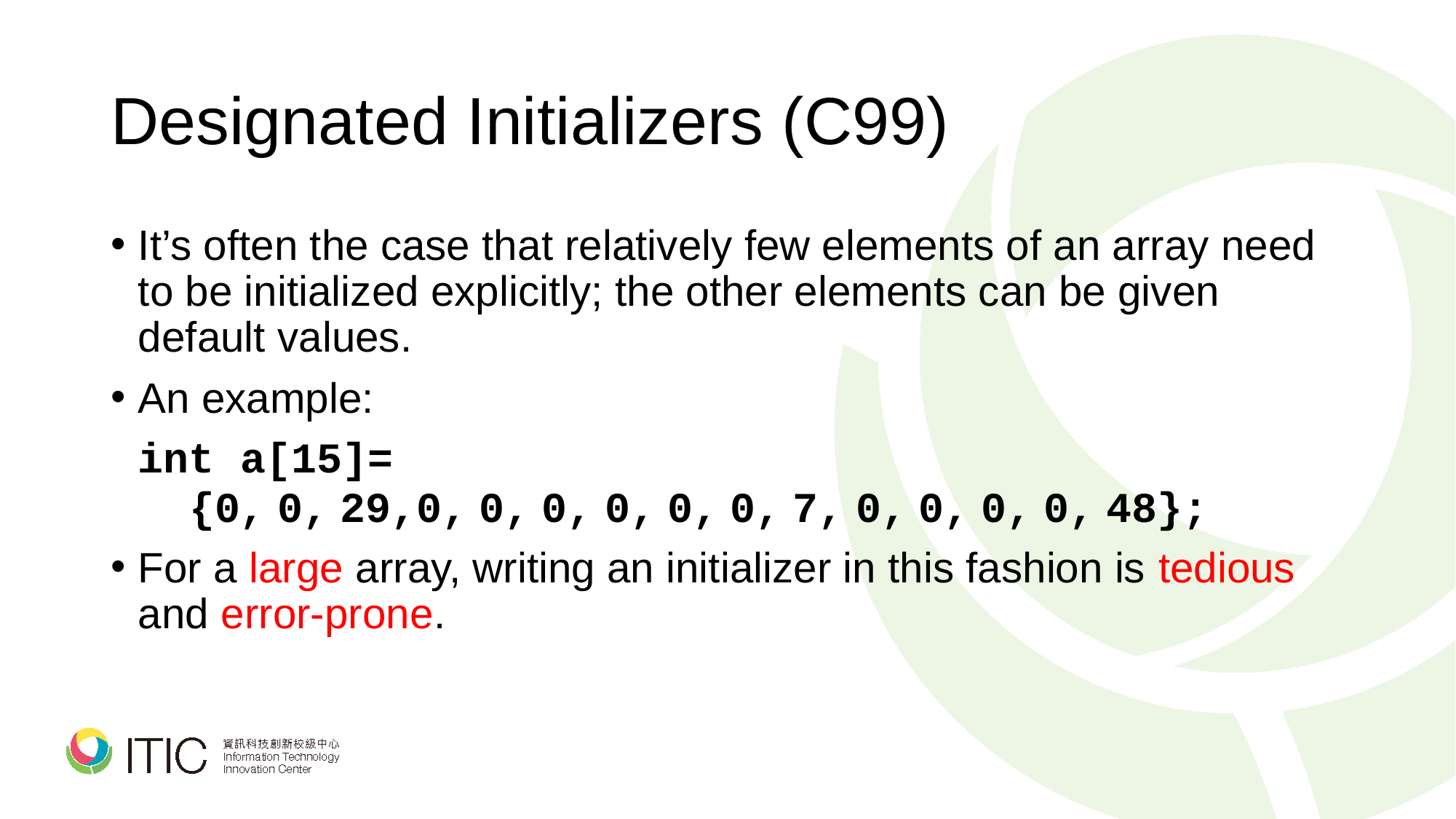

# Designated Initializers (C99)
It’s often the case that relatively few elements of an array need to be initialized explicitly; the other elements can be given default values.
An example:
	int a[15]=
	  {0, 0, 29,0, 0, 0, 0, 0, 0, 7, 0, 0, 0, 0, 48};
For a large array, writing an initializer in this fashion is tedious and error-prone.